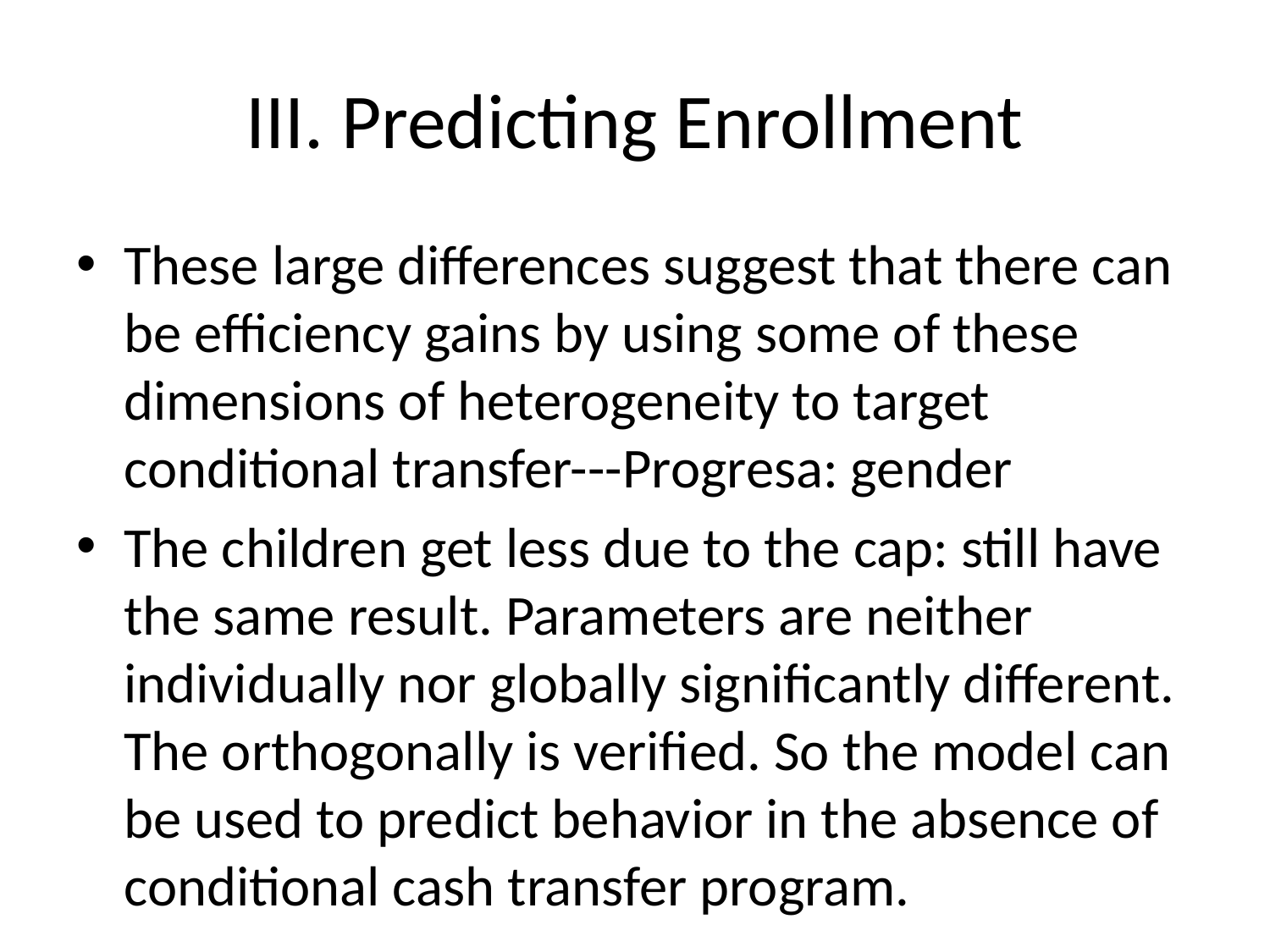

# III. Predicting Enrollment
These large differences suggest that there can be efficiency gains by using some of these dimensions of heterogeneity to target conditional transfer---Progresa: gender
The children get less due to the cap: still have the same result. Parameters are neither individually nor globally significantly different. The orthogonally is verified. So the model can be used to predict behavior in the absence of conditional cash transfer program.